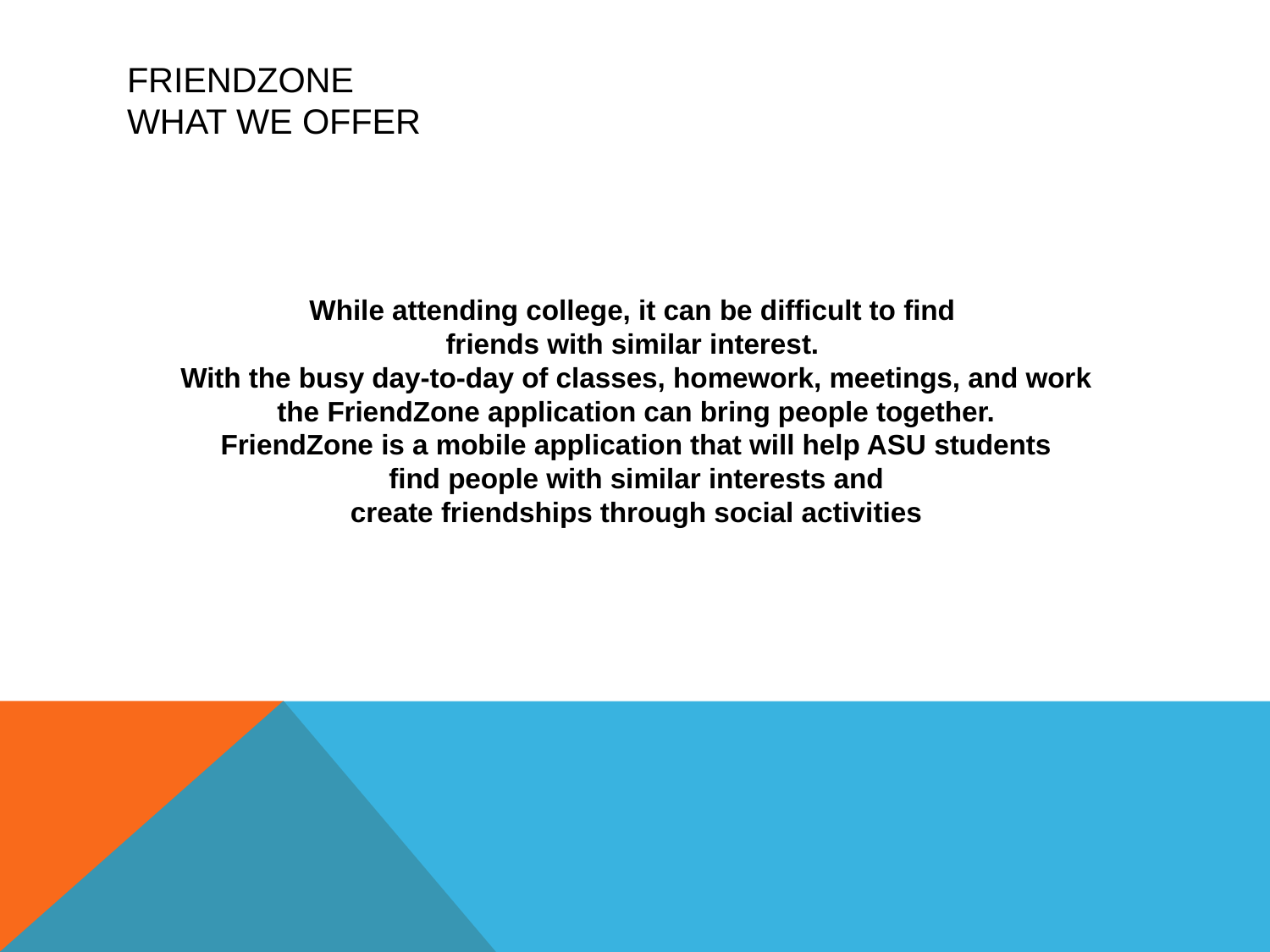

# FriendZone What we offer
While attending college, it can be difficult to find
friends with similar interest.
With the busy day-to-day of classes, homework, meetings, and work
 the FriendZone application can bring people together.
FriendZone is a mobile application that will help ASU students
 find people with similar interests and
create friendships through social activities